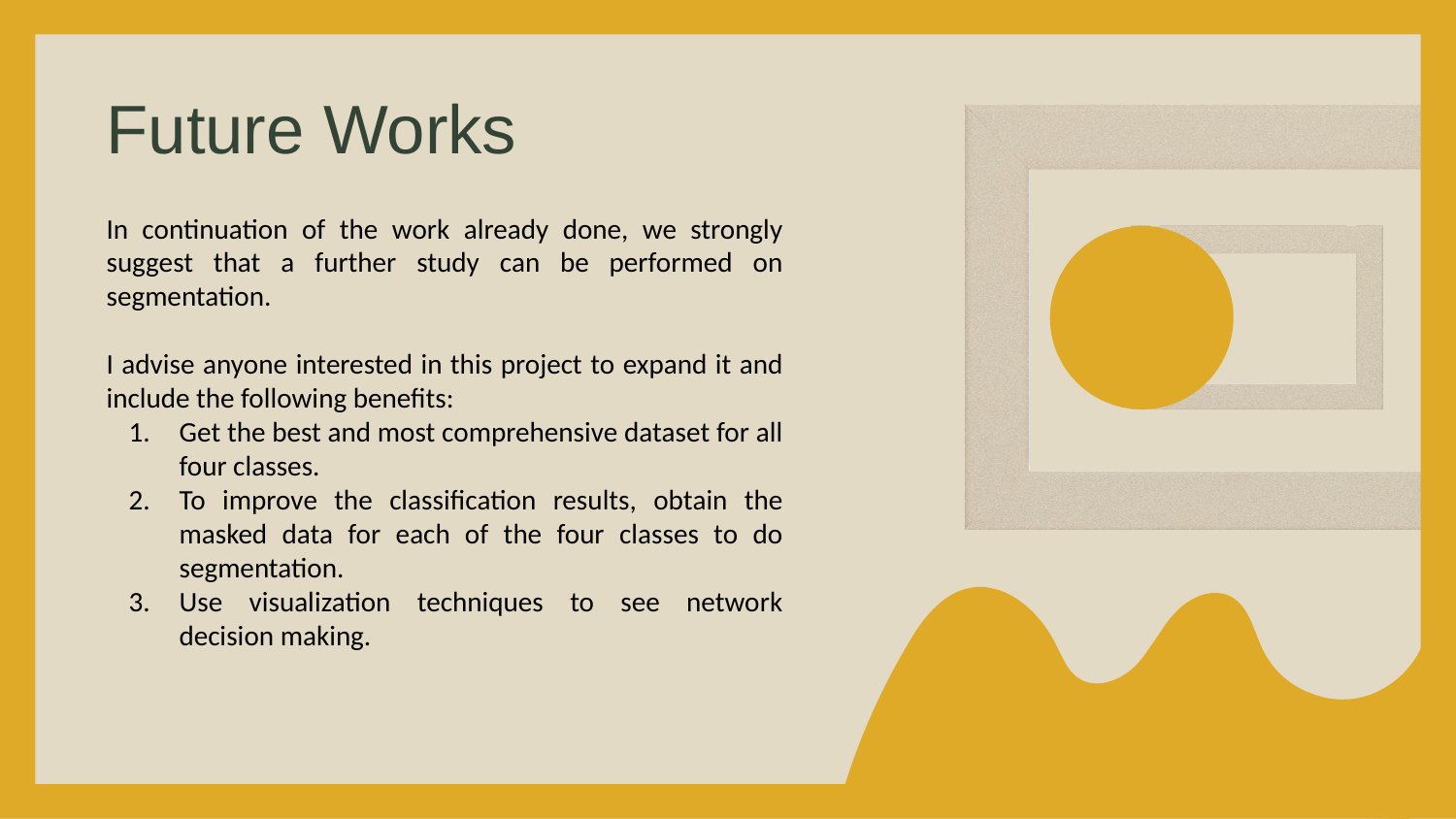

# Future Works
In continuation of the work already done, we strongly suggest that a further study can be performed on segmentation.

I advise anyone interested in this project to expand it and include the following benefits:​
Get the best and most comprehensive dataset for all four classes.
To improve the classification results, obtain the masked data for each of the four classes to do segmentation. ​
Use visualization techniques to see network decision making.